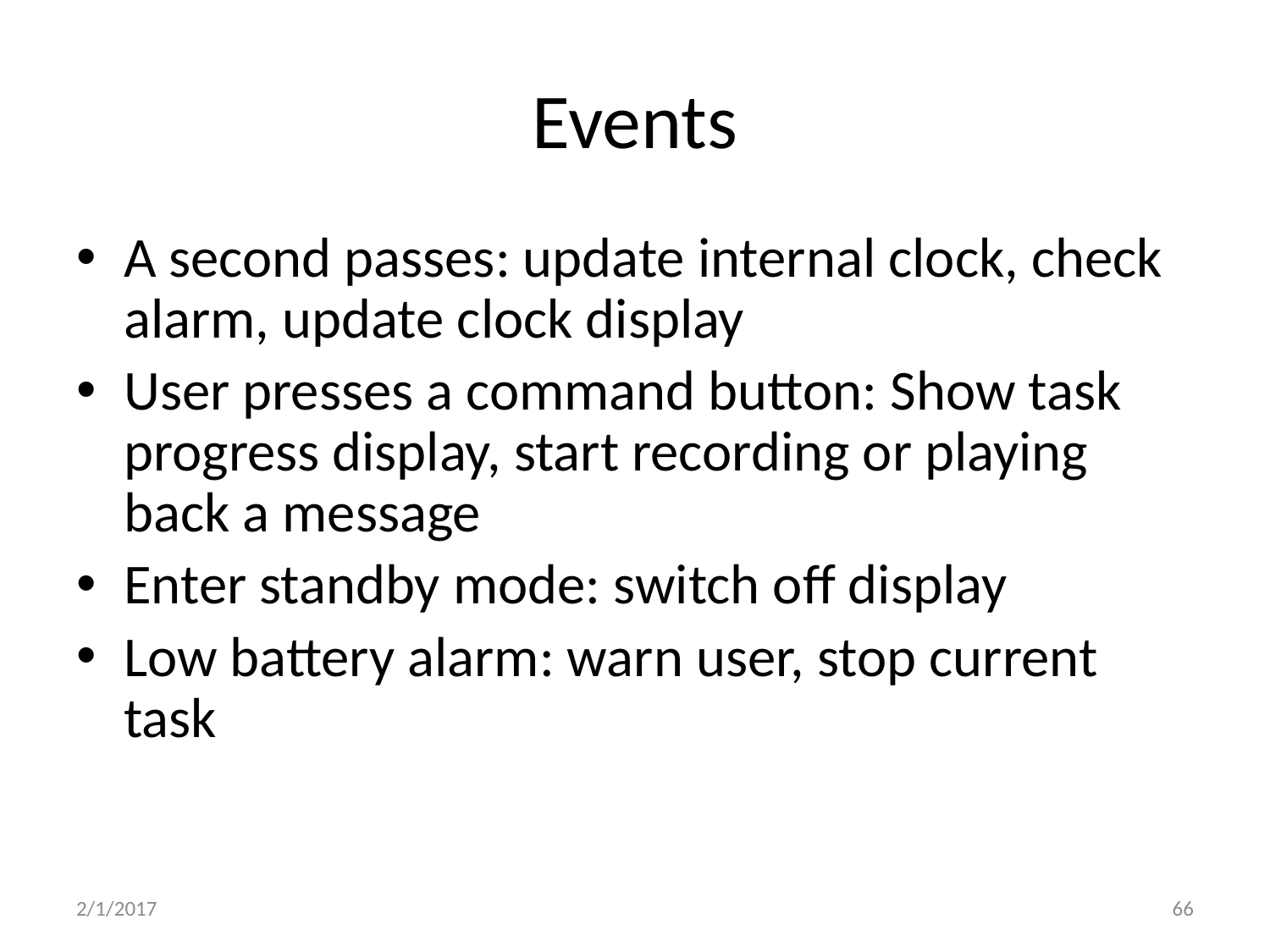

# Events
A second passes: update internal clock, check alarm, update clock display
User presses a command button: Show task progress display, start recording or playing back a message
Enter standby mode: switch off display
Low battery alarm: warn user, stop current task
2/1/2017
66